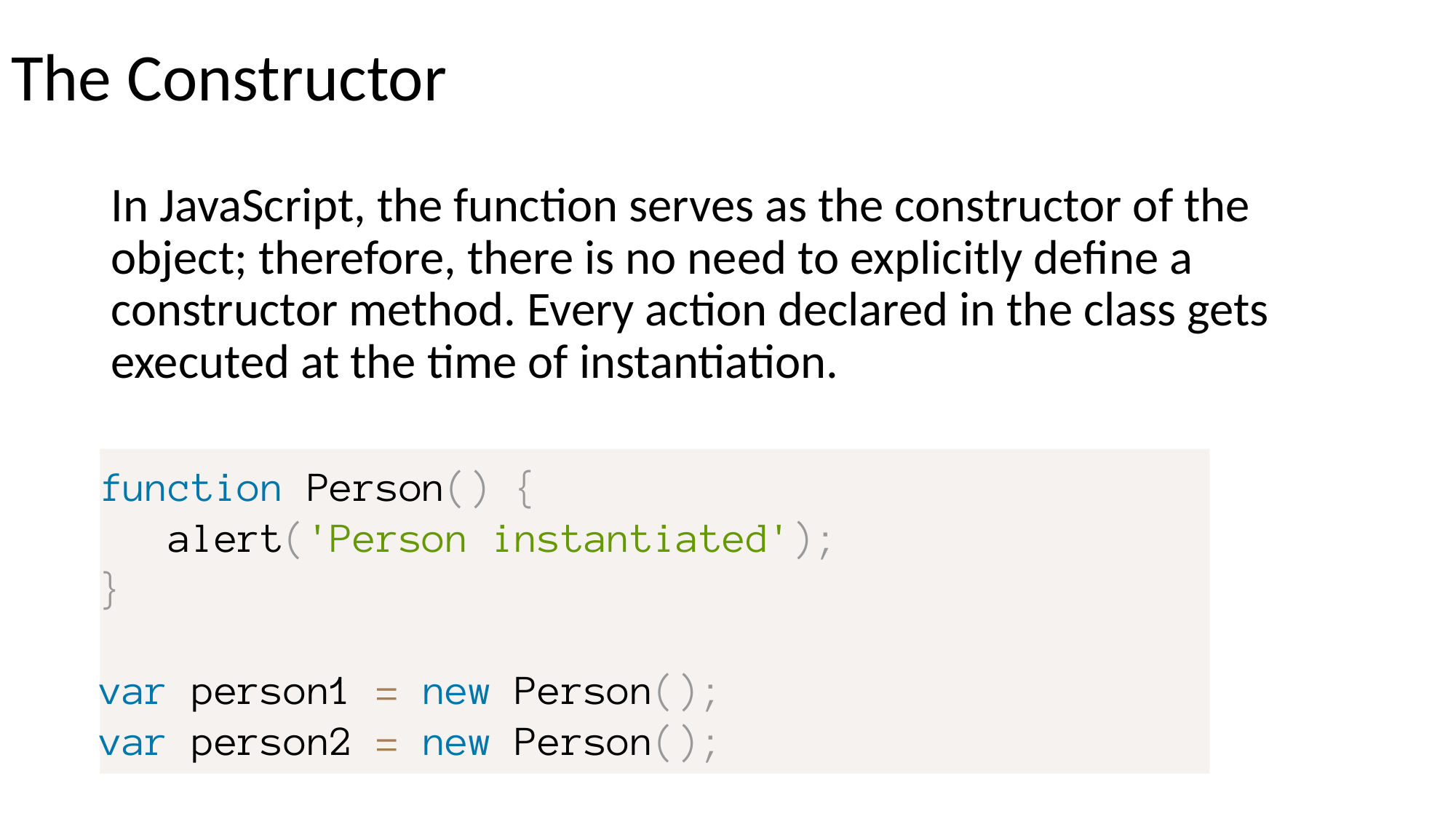

# The Constructor
In JavaScript, the function serves as the constructor of the object; therefore, there is no need to explicitly define a constructor method. Every action declared in the class gets executed at the time of instantiation.
function Person() {
   alert('Person instantiated');
}

var person1 = new Person();
var person2 = new Person();